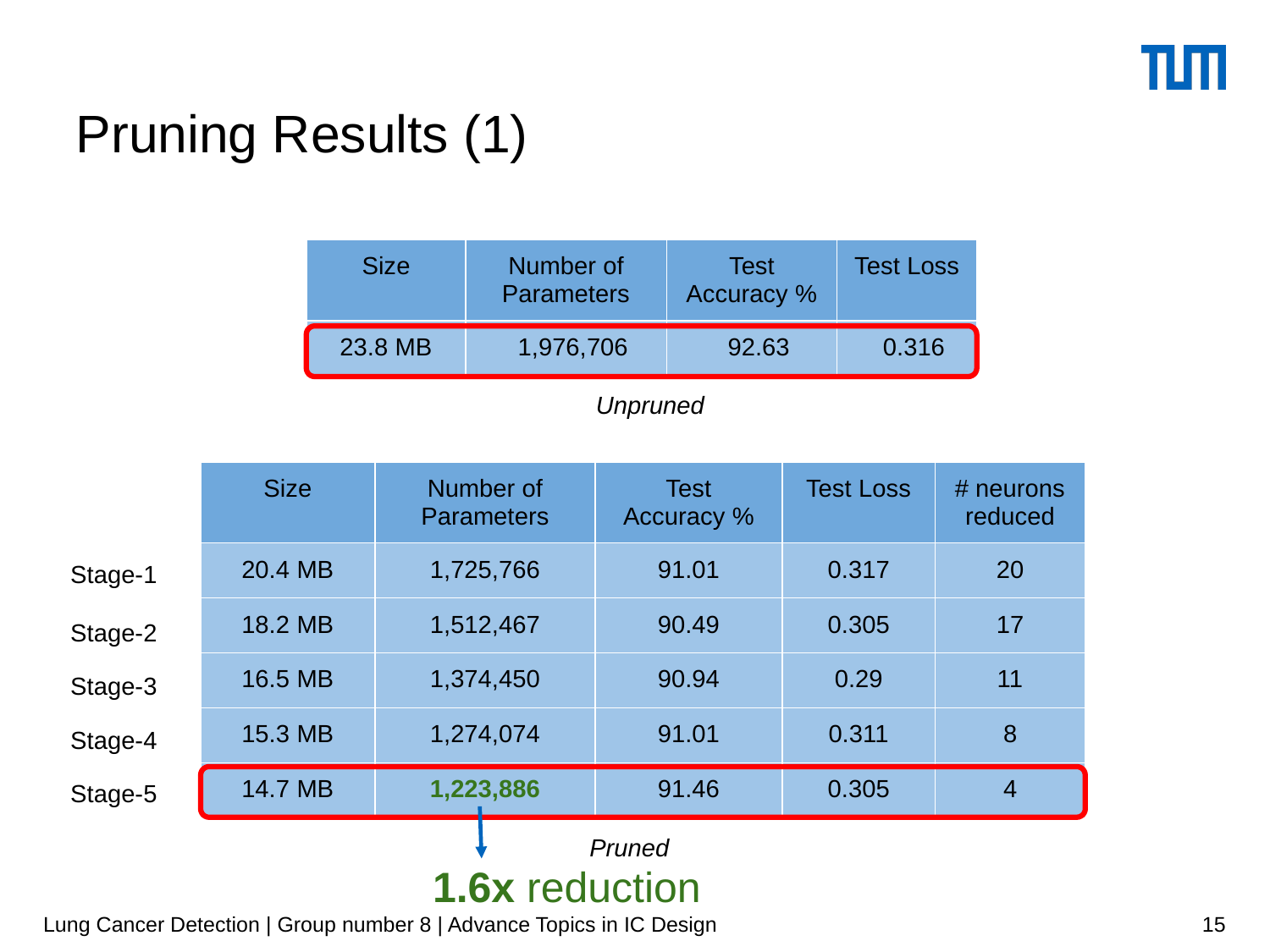

# Pruning Results (1)
| Size | Number of Parameters | Test Accuracy % | Test Loss |
| --- | --- | --- | --- |
| 23.8 MB | 1,976,706 | 92.63 | 0.316 |

Unpruned
| Size | Number of Parameters | Test Accuracy % | Test Loss | # neurons reduced |
| --- | --- | --- | --- | --- |
| 20.4 MB | 1,725,766 | 91.01 | 0.317 | 20 |
| 18.2 MB | 1,512,467 | 90.49 | 0.305 | 17 |
| 16.5 MB | 1,374,450 | 90.94 | 0.29 | 11 |
| 15.3 MB | 1,274,074 | 91.01 | 0.311 | 8 |
| 14.7 MB | 1,223,886 | 91.46 | 0.305 | 4 |
Stage-1
Stage-2
Stage-3
Stage-4
Stage-5

Pruned
1.6x reduction
Lung Cancer Detection | Group number 8 | Advance Topics in IC Design
15